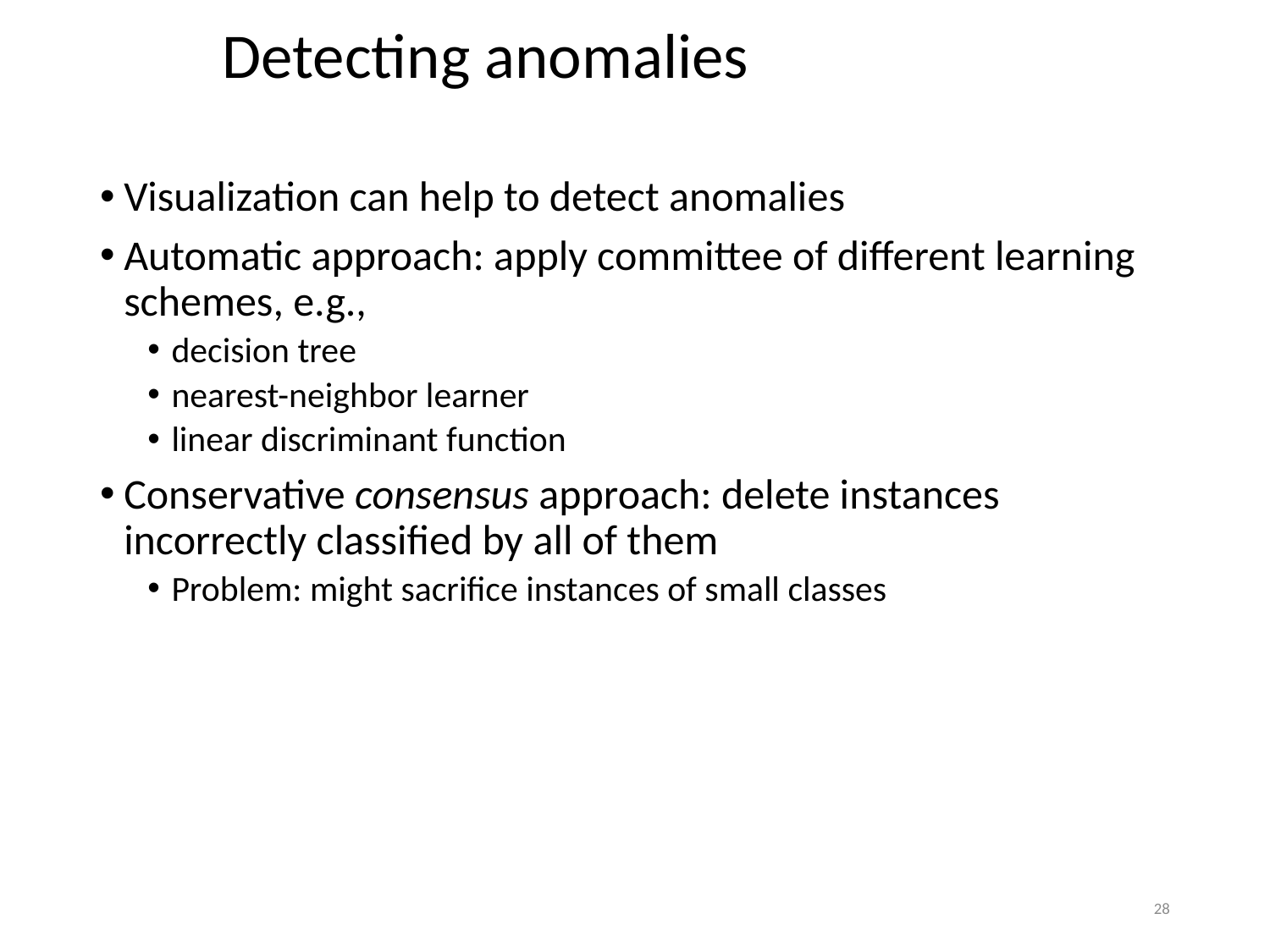

# Detecting anomalies
Visualization can help to detect anomalies
Automatic approach: apply committee of different learning schemes, e.g.,
decision tree
nearest-neighbor learner
linear discriminant function
Conservative consensus approach: delete instances incorrectly classified by all of them
Problem: might sacrifice instances of small classes

28